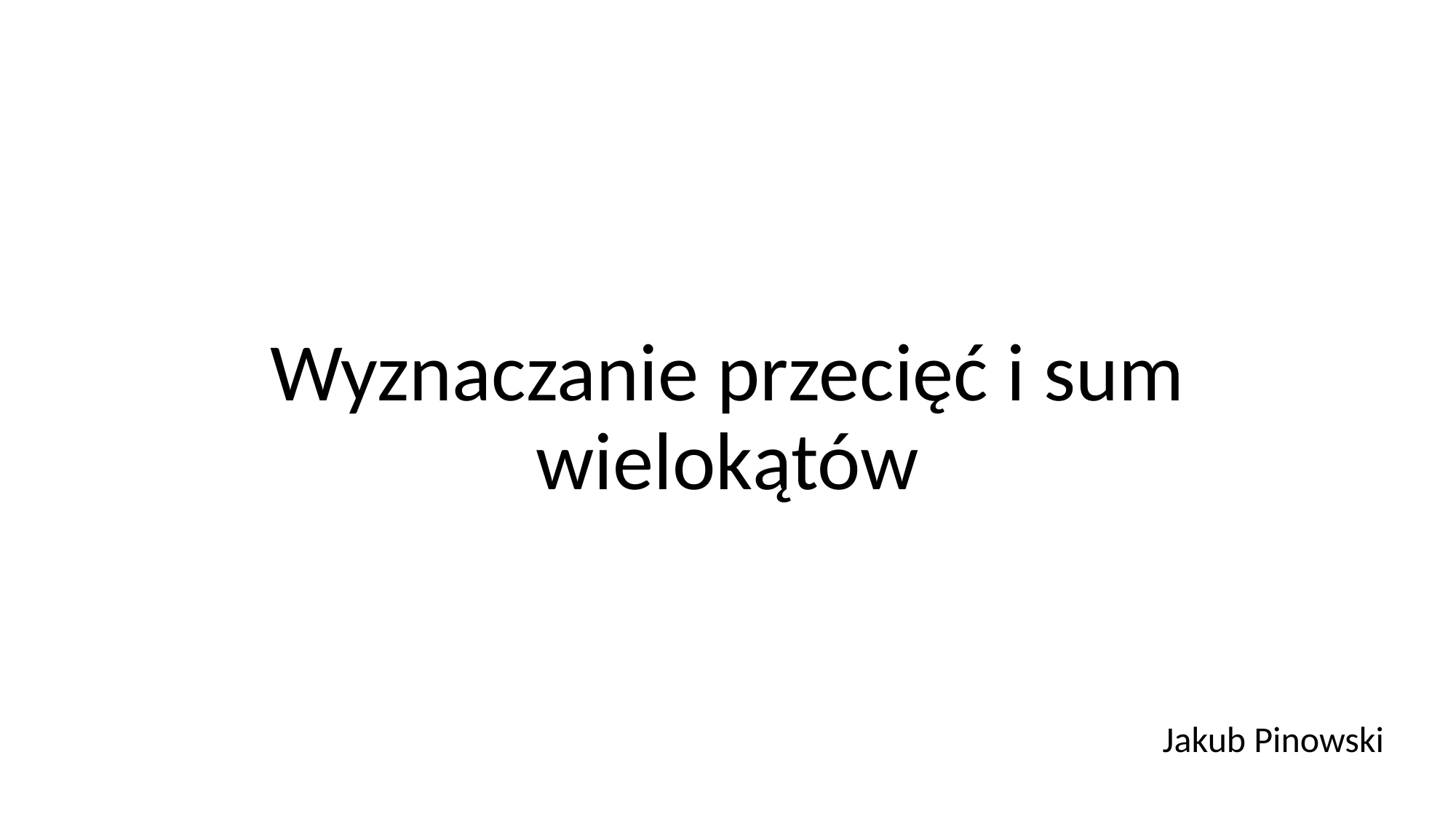

# Wyznaczanie przecięć i sum wielokątów
Jakub Pinowski